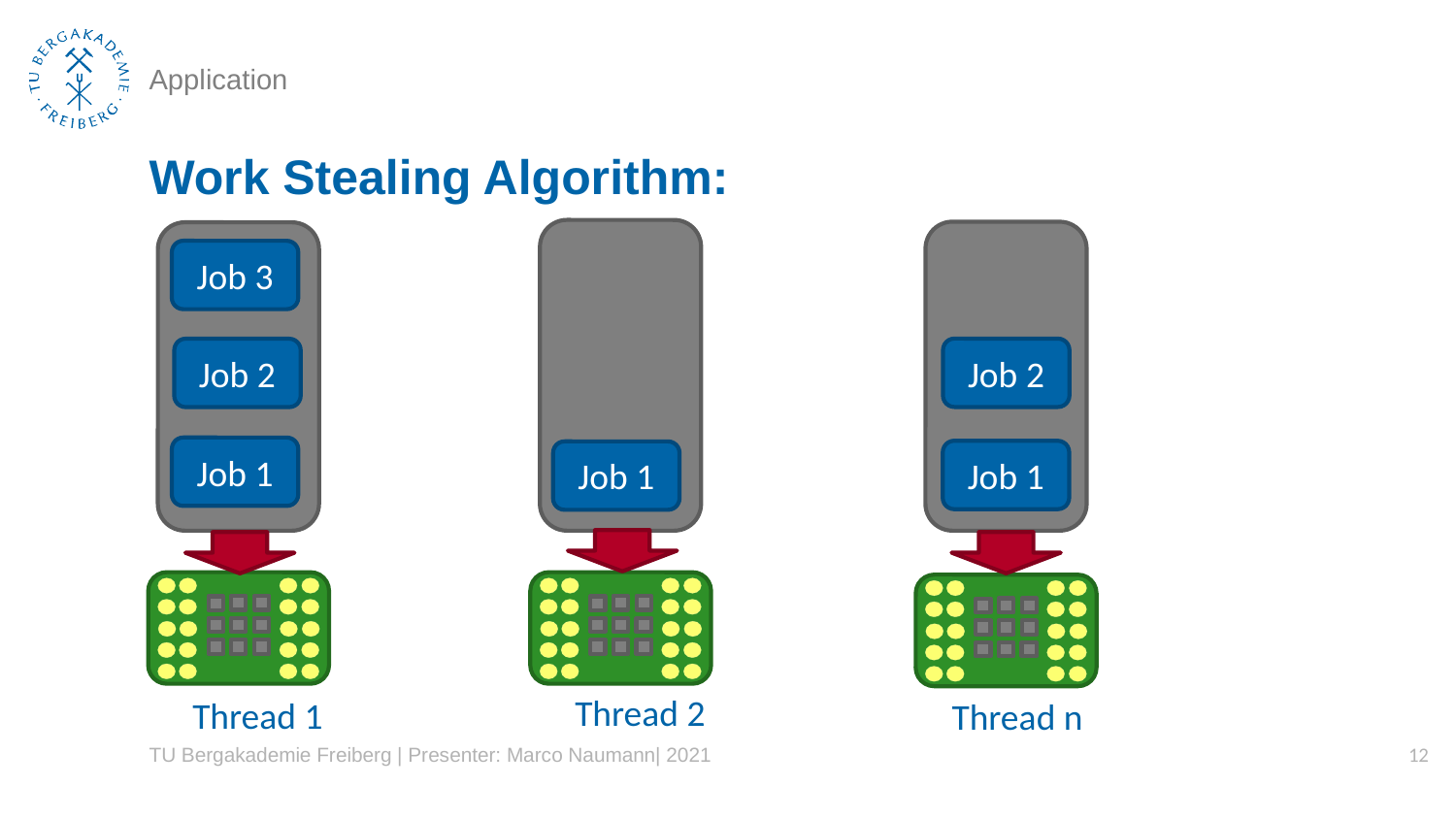

# Application
Work Stealing Algorithm:

Job 3
Job 2
Job 2
Job 1
Job 1
Job 1

Thread 2
Thread 1
Thread n
TU Bergakademie Freiberg | Presenter: Marco Naumann| 2021
12